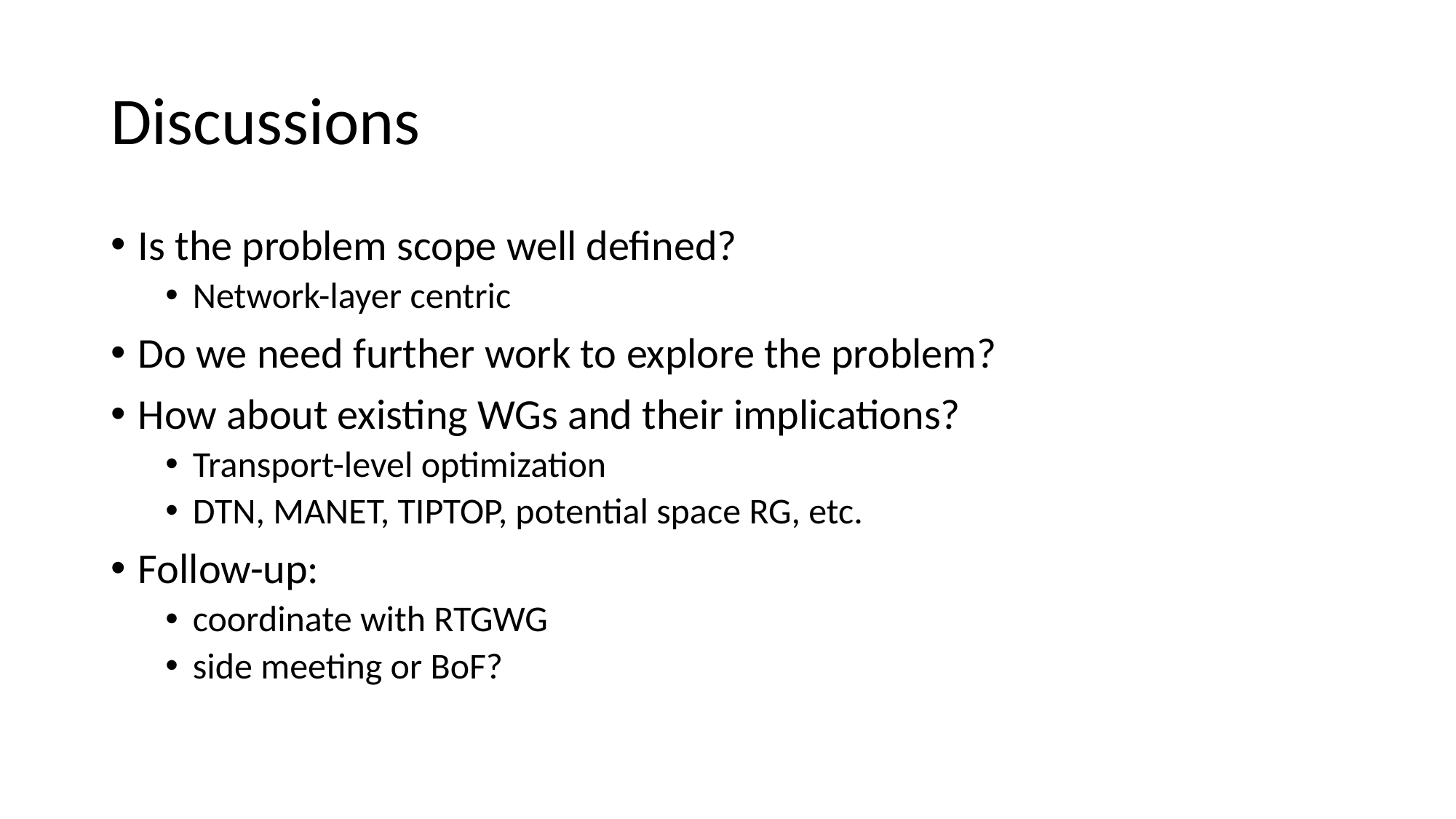

# Discussions
Is the problem scope well defined?
Network-layer centric
Do we need further work to explore the problem?
How about existing WGs and their implications?
Transport-level optimization
DTN, MANET, TIPTOP, potential space RG, etc.
Follow-up:
coordinate with RTGWG
side meeting or BoF?